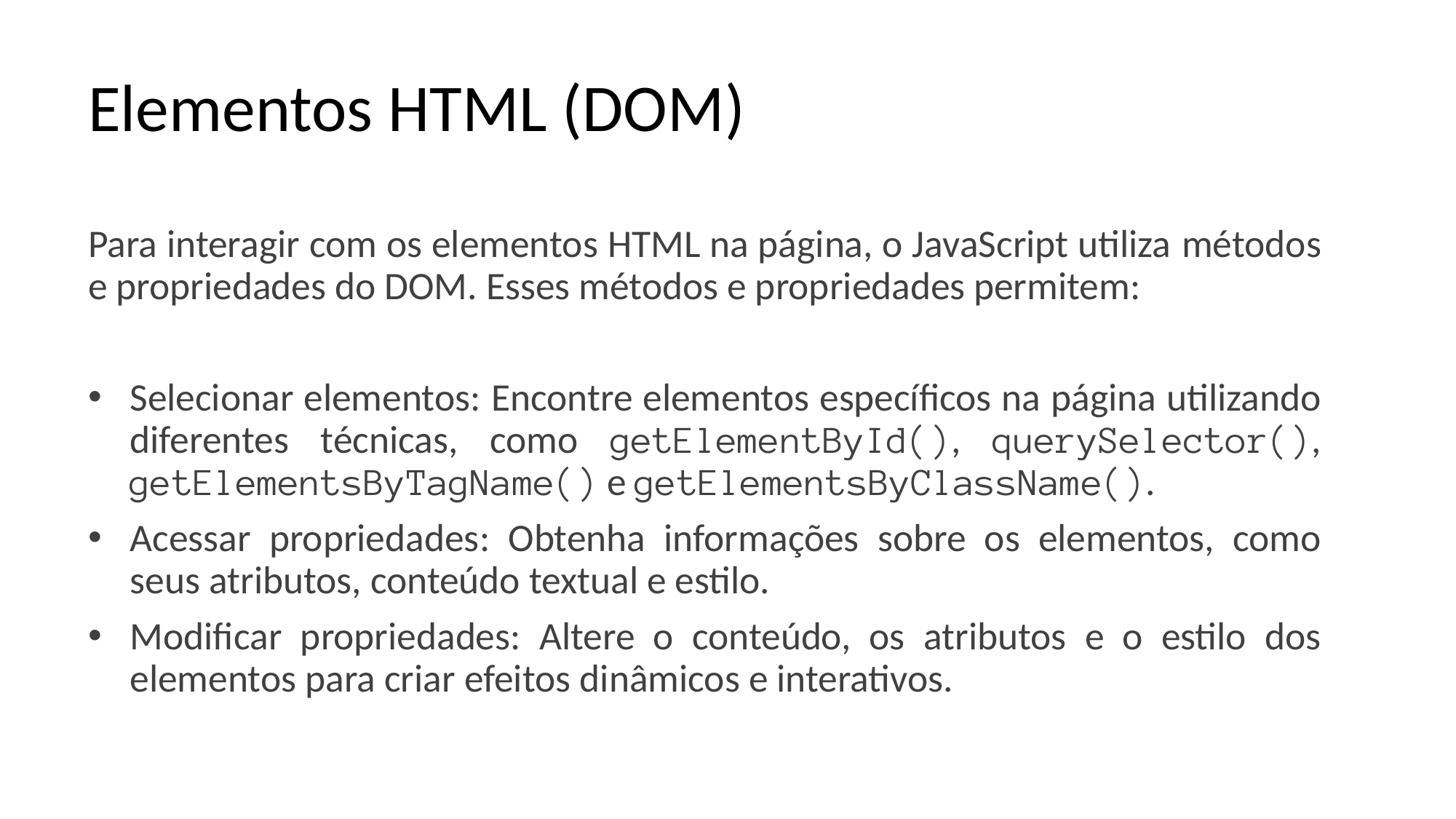

# Elementos HTML (DOM)
Para interagir com os elementos HTML na página, o JavaScript utiliza métodos e propriedades do DOM. Esses métodos e propriedades permitem:

Selecionar elementos: Encontre elementos específicos na página utilizando diferentes técnicas, como getElementById(), querySelector(), getElementsByTagName() e getElementsByClassName().
Acessar propriedades: Obtenha informações sobre os elementos, como seus atributos, conteúdo textual e estilo.
Modificar propriedades: Altere o conteúdo, os atributos e o estilo dos elementos para criar efeitos dinâmicos e interativos.